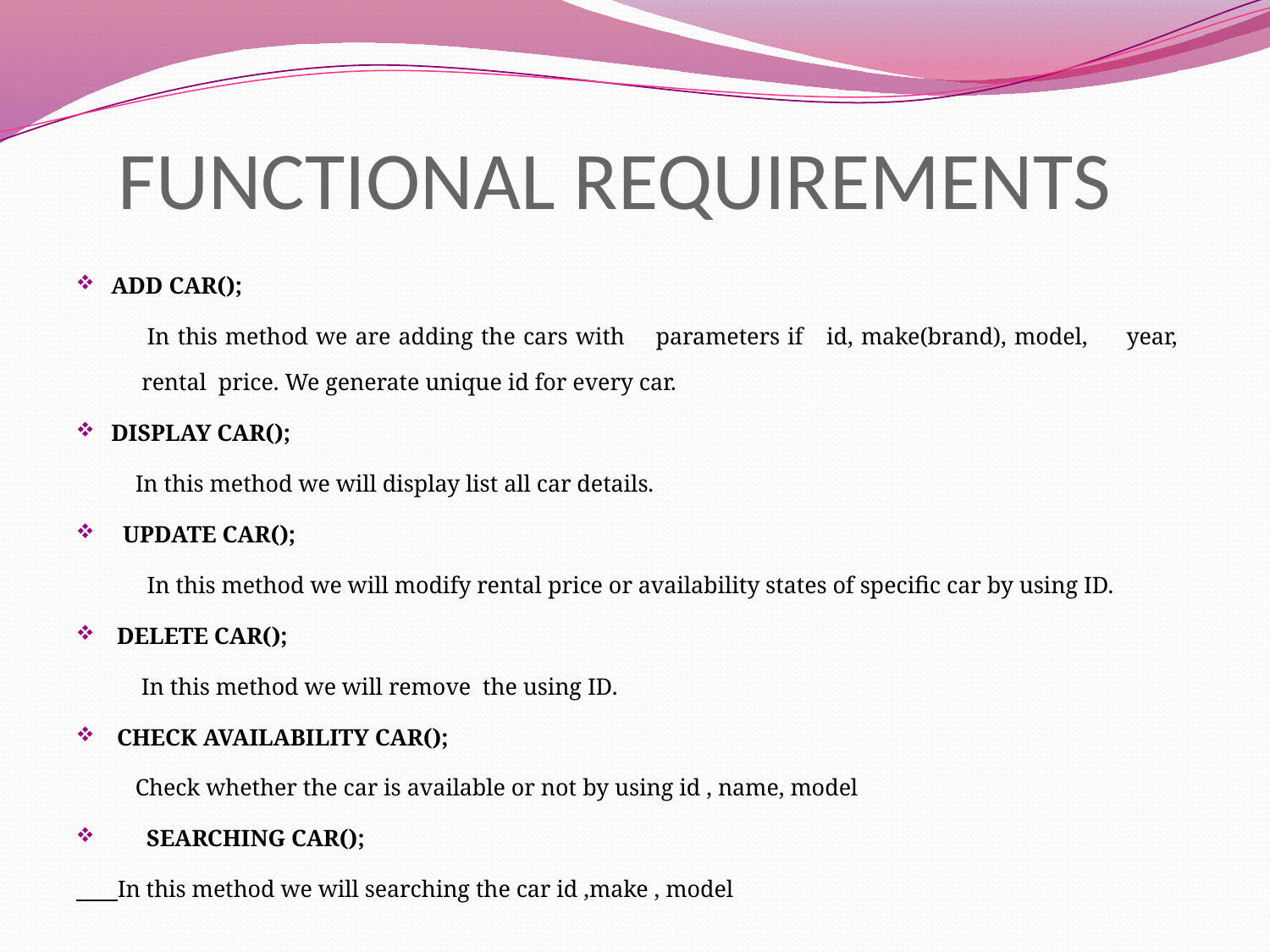

# FUNCTIONAL REQUIREMENTS
ADD CAR();
         In this method we are adding the cars with    parameters if   id, make(brand), model,     year,   rental  price. We generate unique id for every car.
DISPLAY CAR();
          In this method we will display list all car details.
  UPDATE CAR();
            In this method we will modify rental price or availability states of specific car by using ID.
 DELETE CAR();
           In this method we will remove  the using ID.
 CHECK AVAILABILITY CAR();
          Check whether the car is available or not by using id , name, model
      SEARCHING CAR();
       In this method we will searching the car id ,make , model